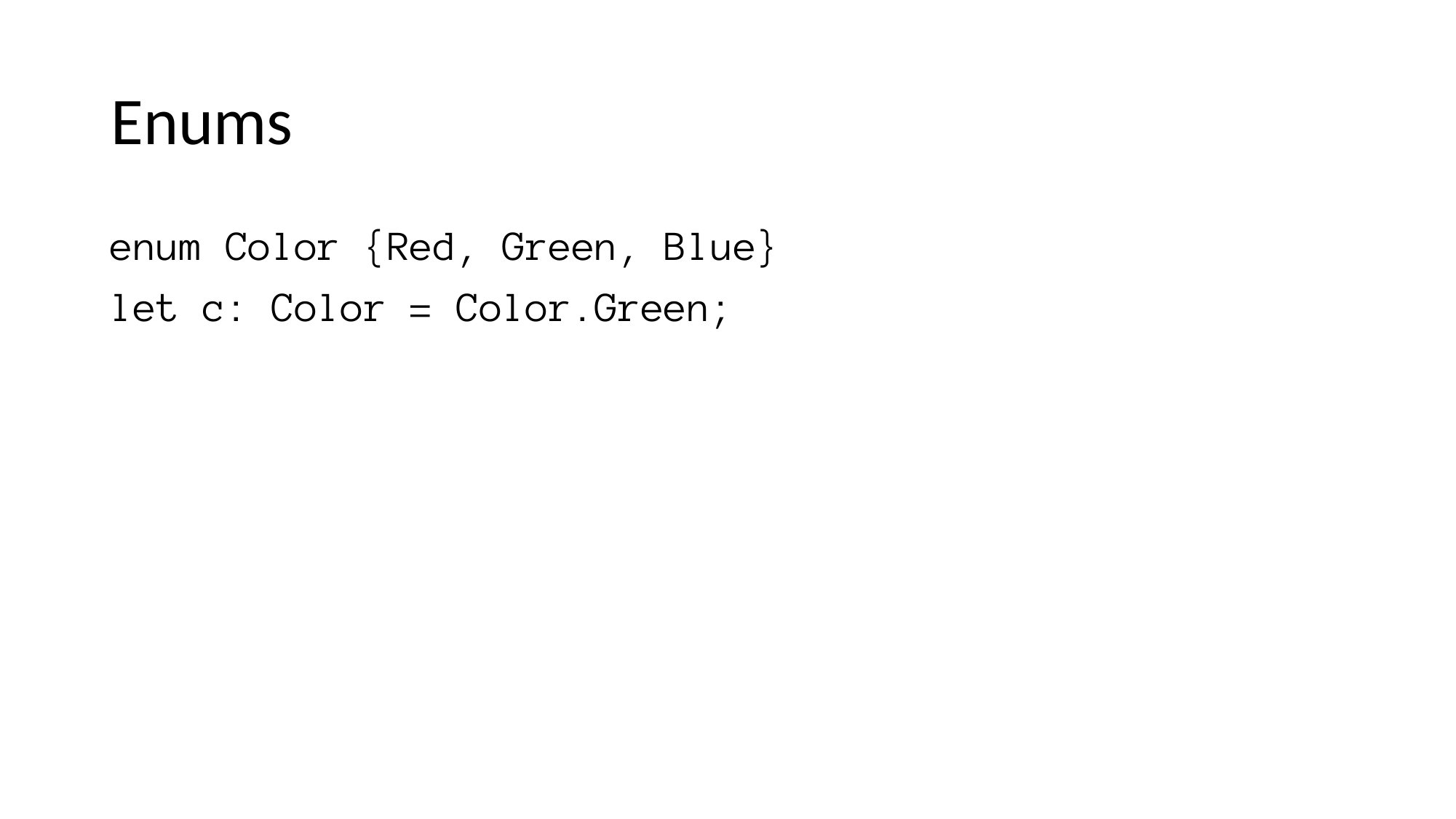

# Enums
enum Color {Red, Green, Blue}
let c: Color = Color.Green;